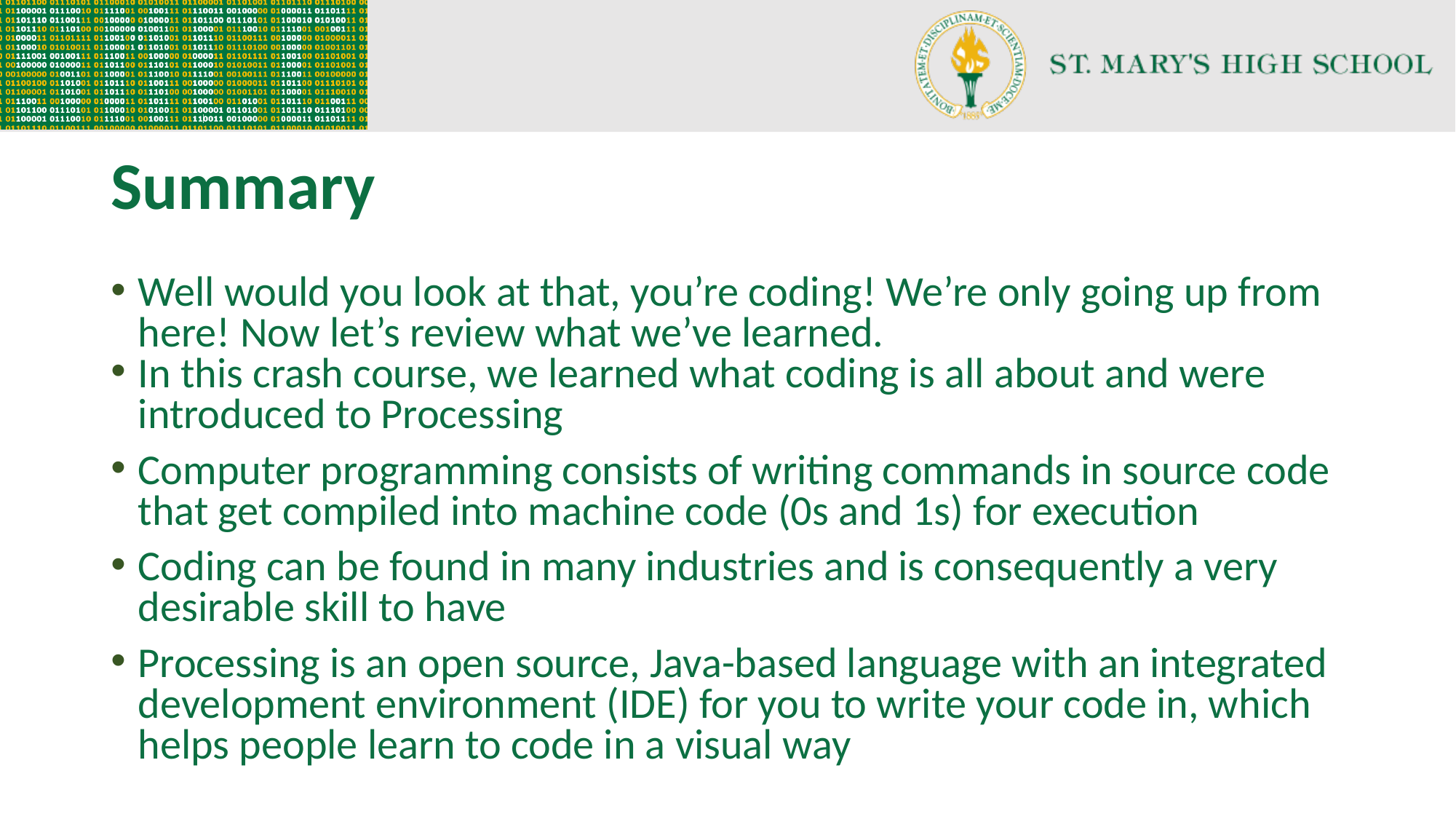

# Summary
Well would you look at that, you’re coding! We’re only going up from here! Now let’s review what we’ve learned.
In this crash course, we learned what coding is all about and were introduced to Processing
Computer programming consists of writing commands in source code that get compiled into machine code (0s and 1s) for execution
Coding can be found in many industries and is consequently a very desirable skill to have
Processing is an open source, Java-based language with an integrated development environment (IDE) for you to write your code in, which helps people learn to code in a visual way